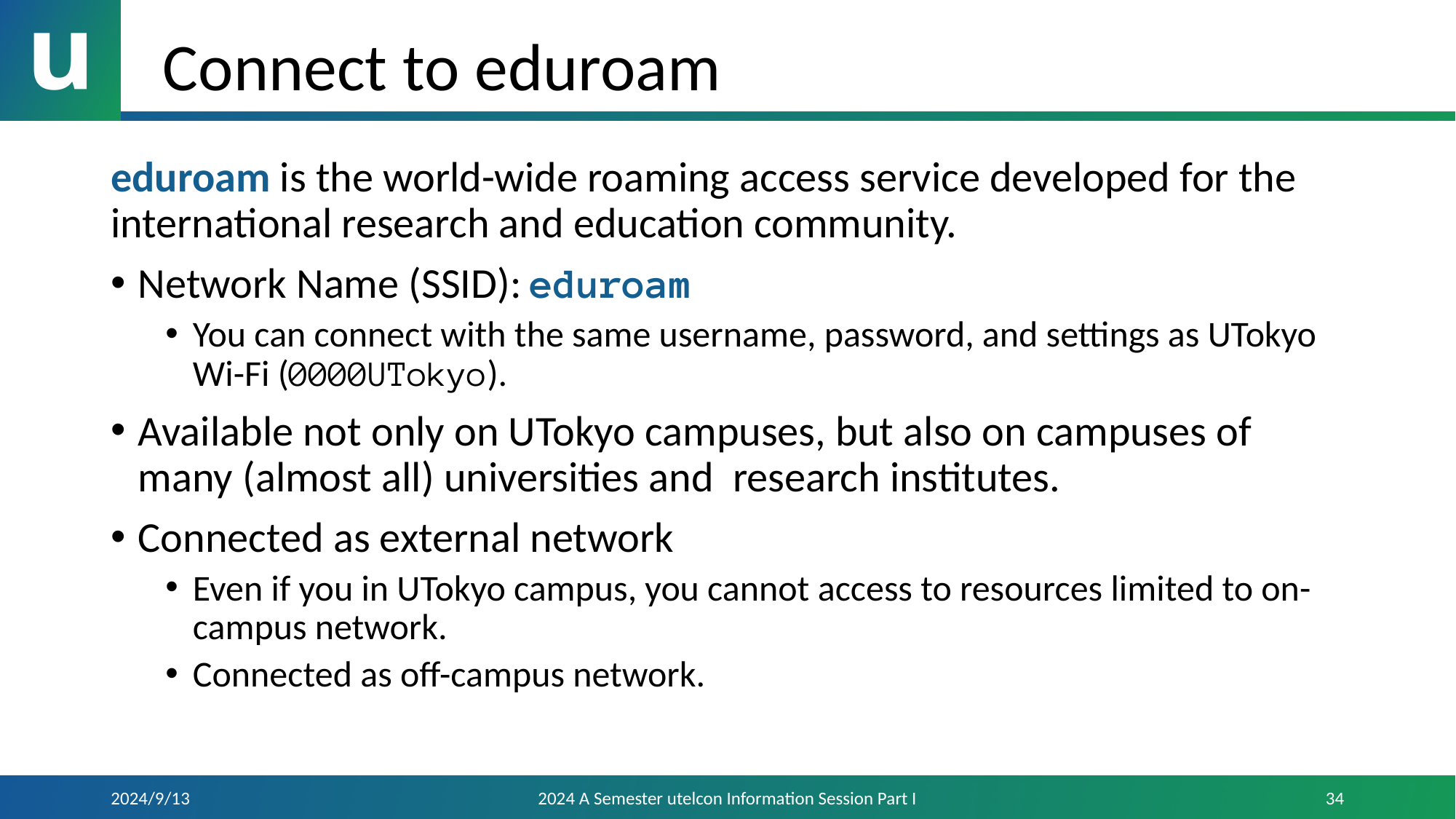

# Connect to eduroam
eduroam is the world-wide roaming access service developed for the international research and education community.
Network Name (SSID): eduroam
You can connect with the same username, password, and settings as UTokyo Wi-Fi (0000UTokyo).
Available not only on UTokyo campuses, but also on campuses of many (almost all) universities and  research institutes.
Connected as external network
Even if you in UTokyo campus, you cannot access to resources limited to on-campus network.
Connected as off-campus network.
2024/9/13
2024 A Semester utelcon Information Session Part I
34